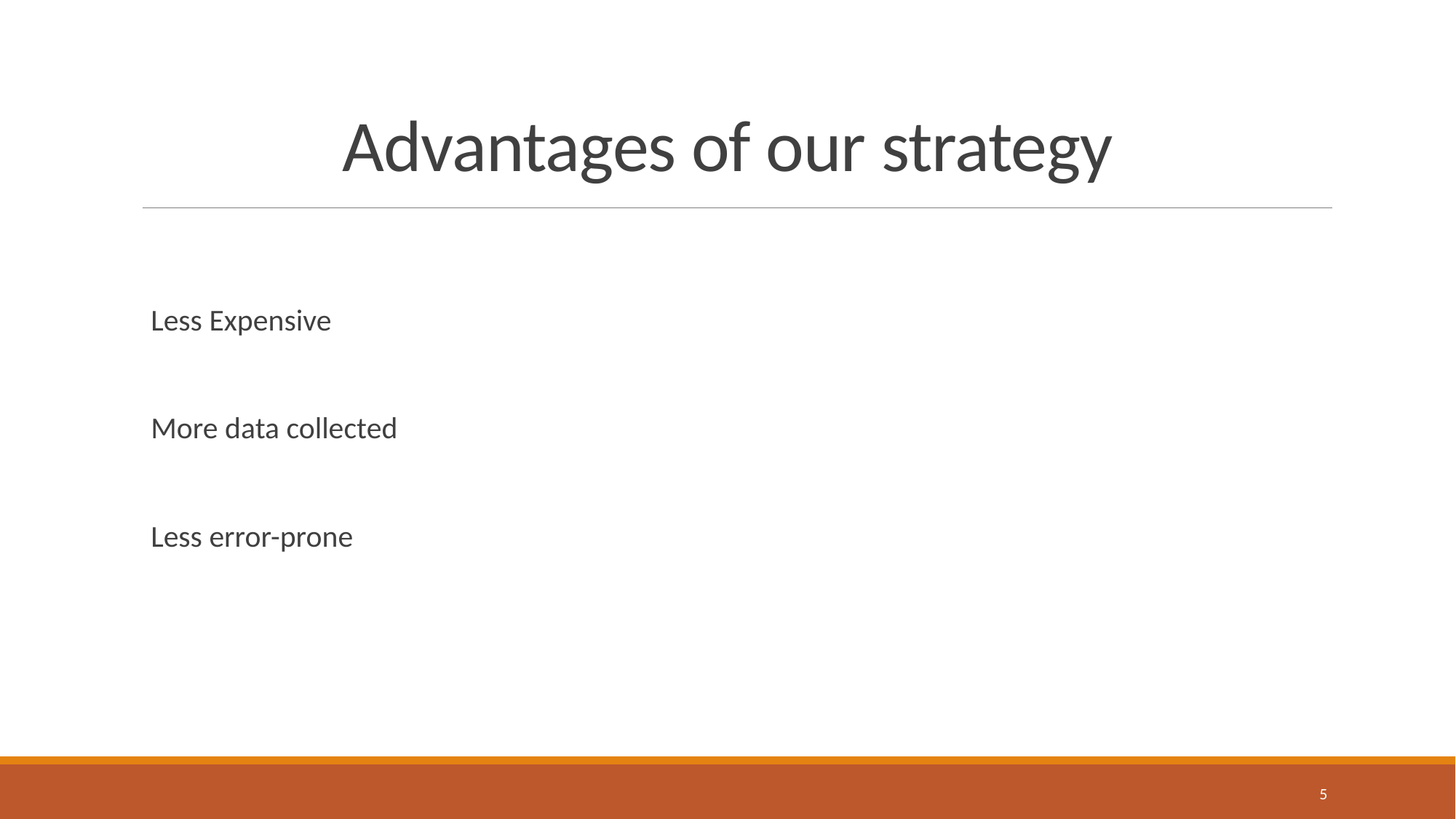

# Advantages of our strategy
Less Expensive

More data collected

Less error-prone

5